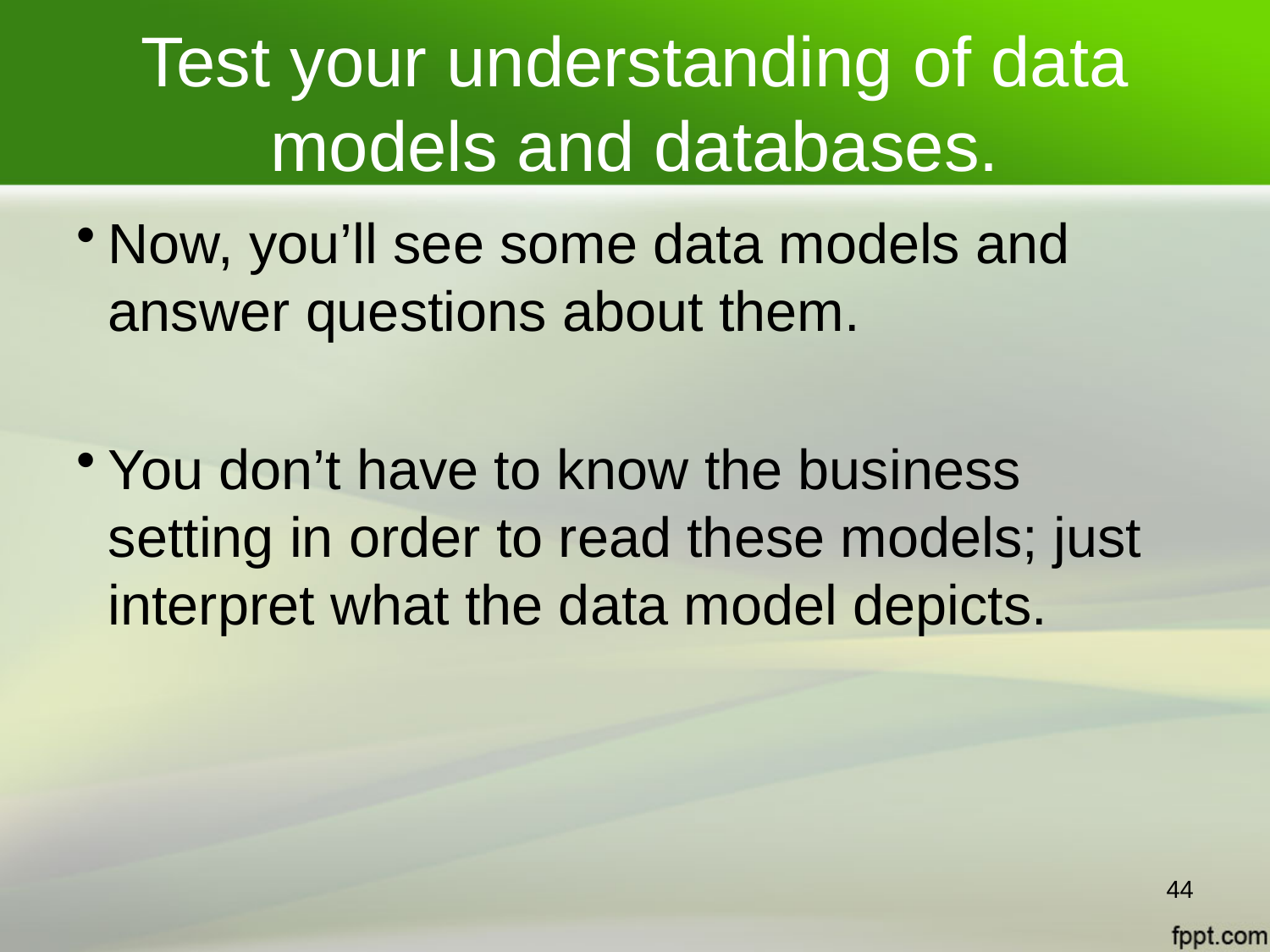

# Test your understanding of data models and databases.
Now, you’ll see some data models and answer questions about them.

You don’t have to know the business setting in order to read these models; just interpret what the data model depicts.
44